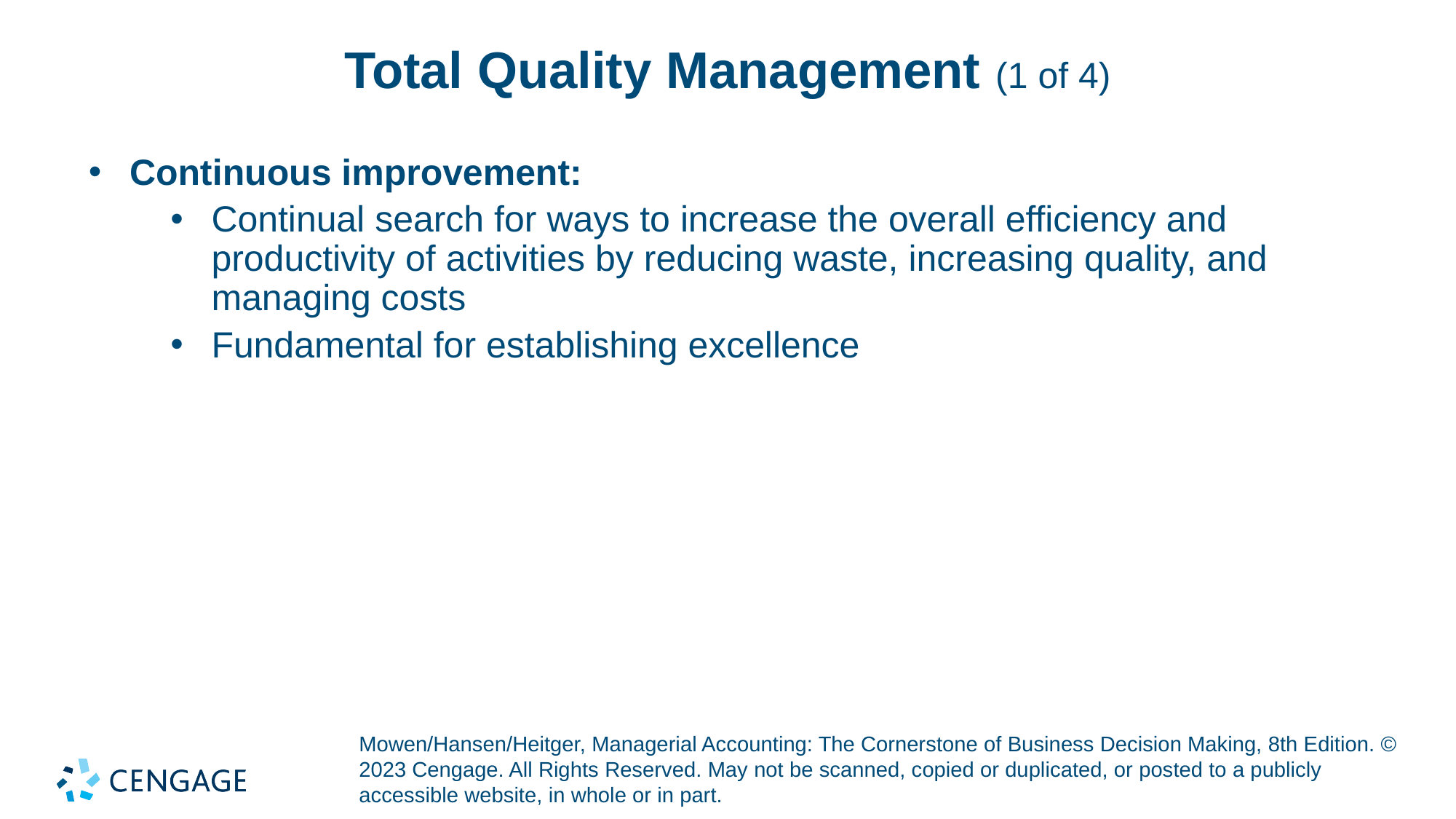

# Total Quality Management (1 of 4)
Continuous improvement:
Continual search for ways to increase the overall efficiency and productivity of activities by reducing waste, increasing quality, and managing costs
Fundamental for establishing excellence